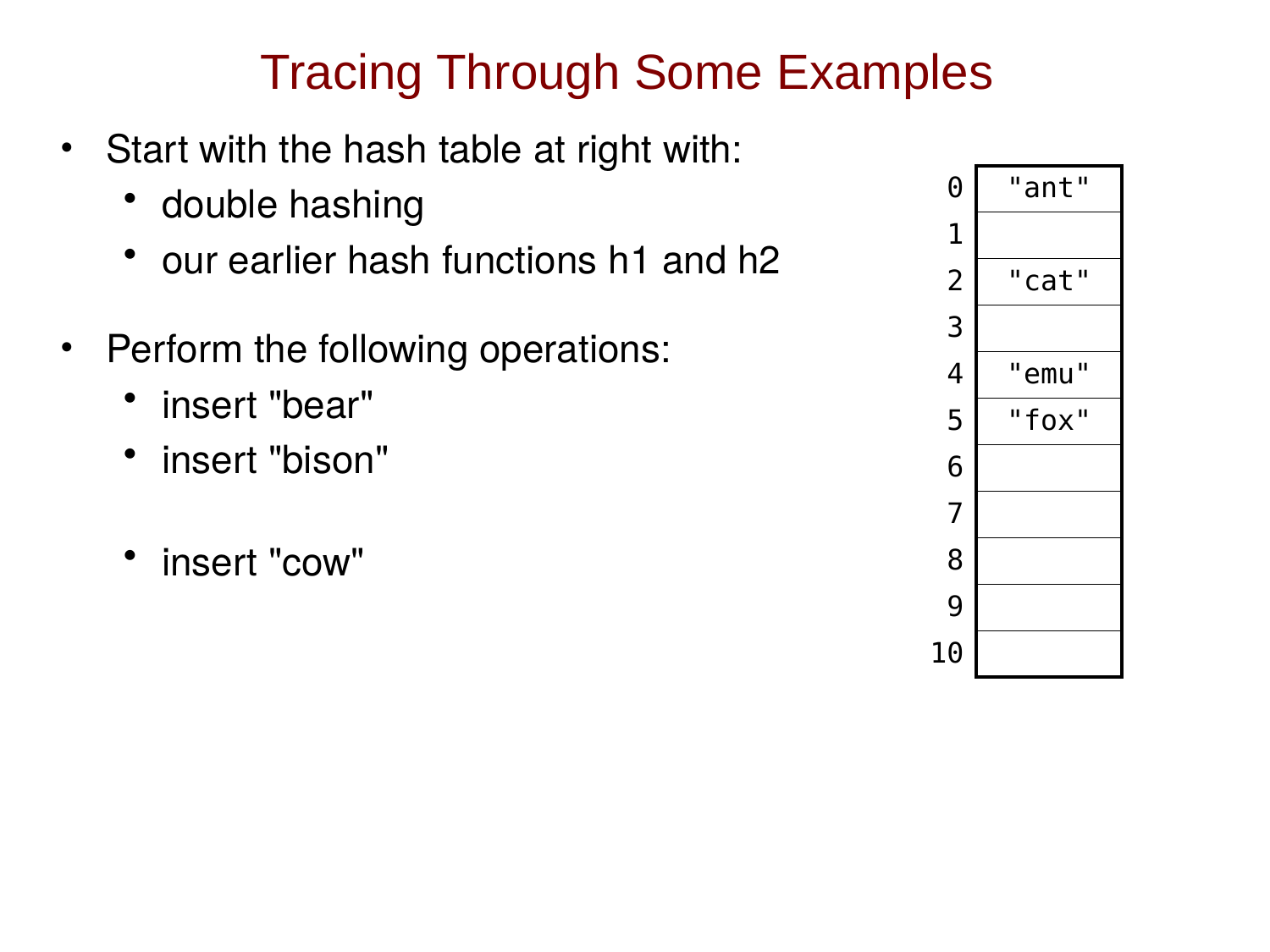

# Tracing Through Some Examples
Start with the hash table at right with:
double hashing
our earlier hash functions h1 and h2
Perform the following operations:
insert "bear"
insert "bison"
insert "cow"

| 0 | "ant" |
| --- | --- |
| 1 |  |
| 2 | "cat" |
| 3 |  |
| 4 | "emu" |
| 5 | "fox" |
| 6 |  |
| 7 |  |
| 8 |  |
| 9 |  |
| 10 |  |